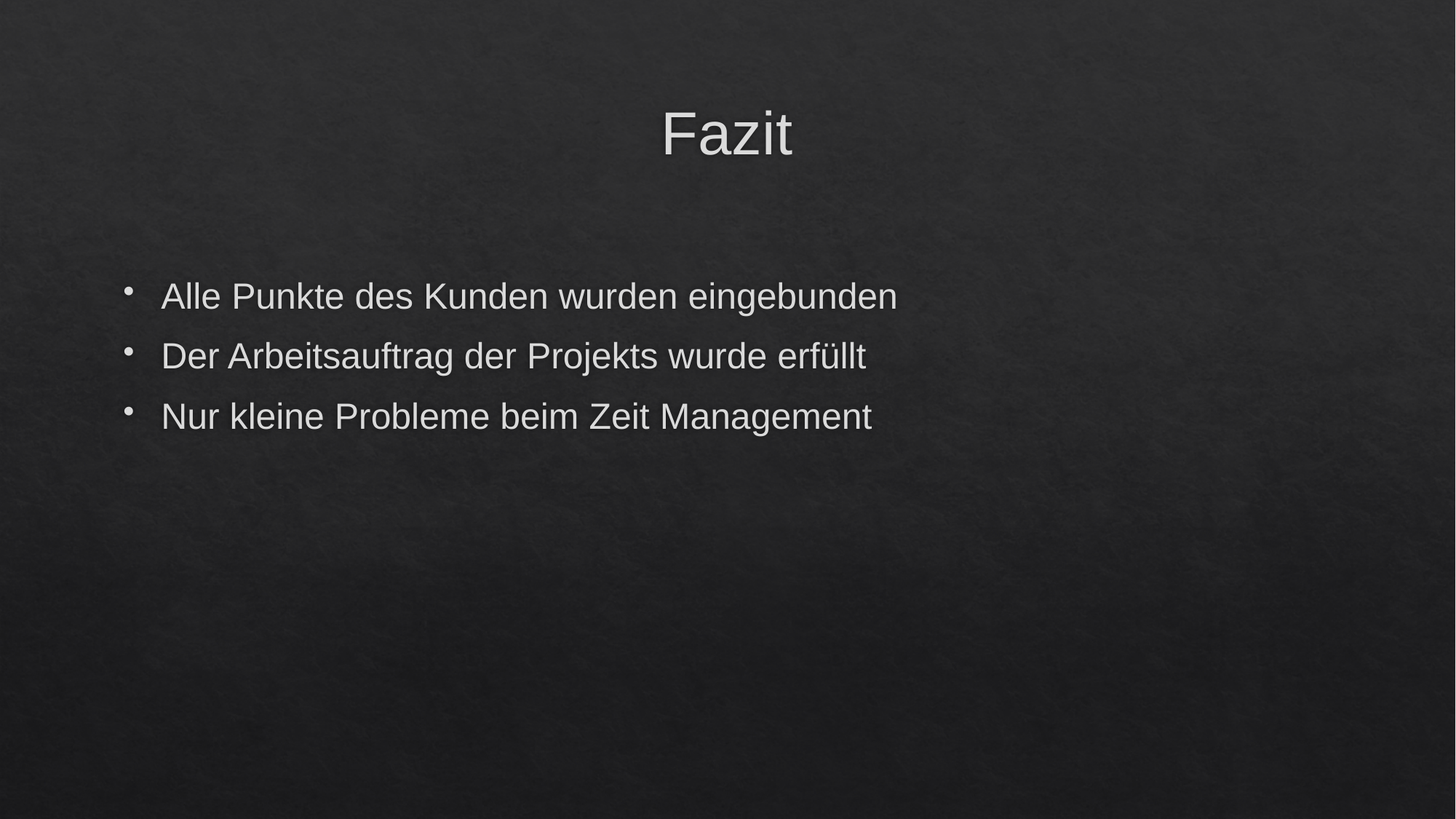

# Fazit

Alle Punkte des Kunden wurden eingebunden
Der Arbeitsauftrag der Projekts wurde erfüllt
Nur kleine Probleme beim Zeit Management